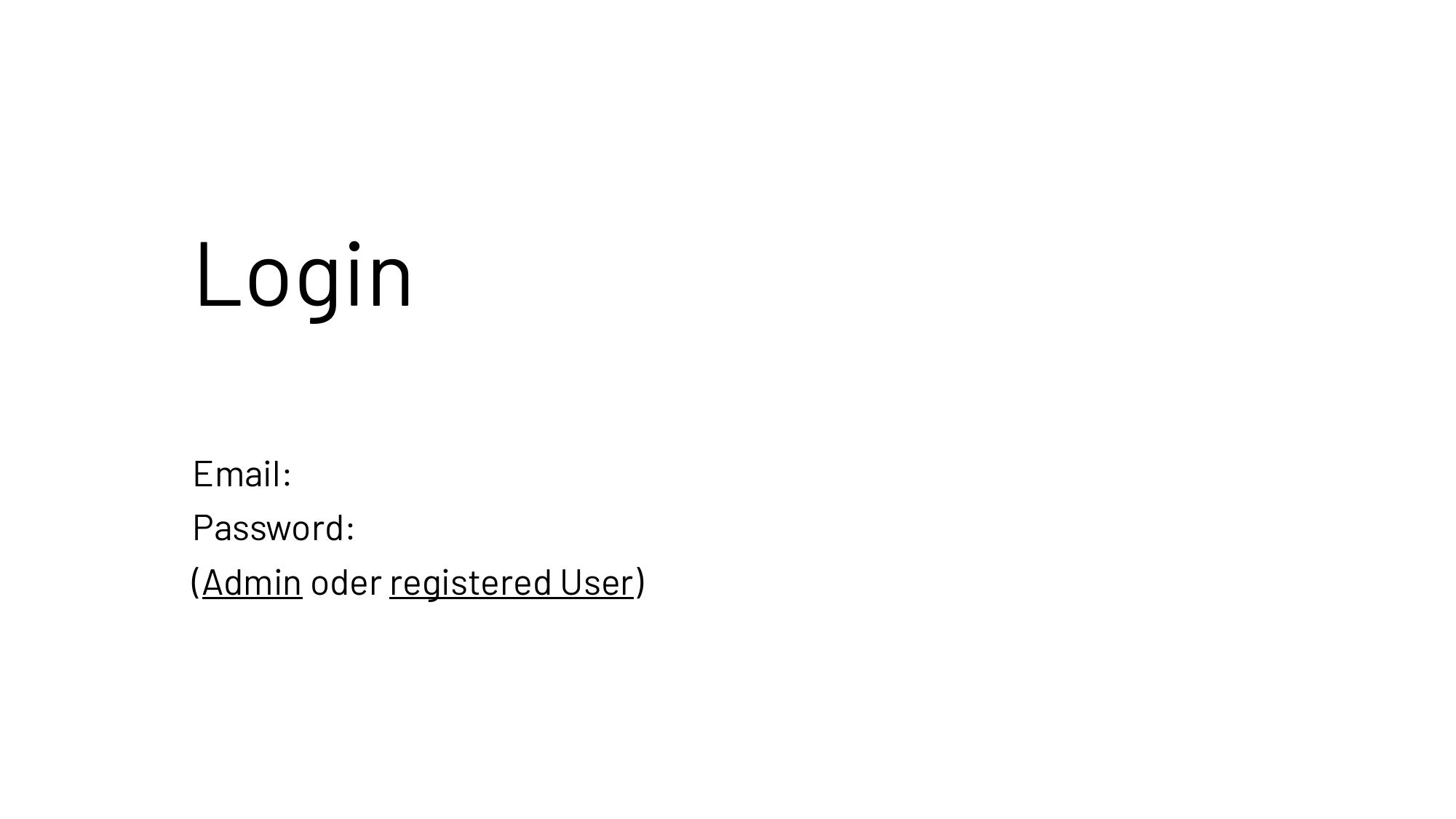

# Login
Email:
Password:
(Admin oder registered User)